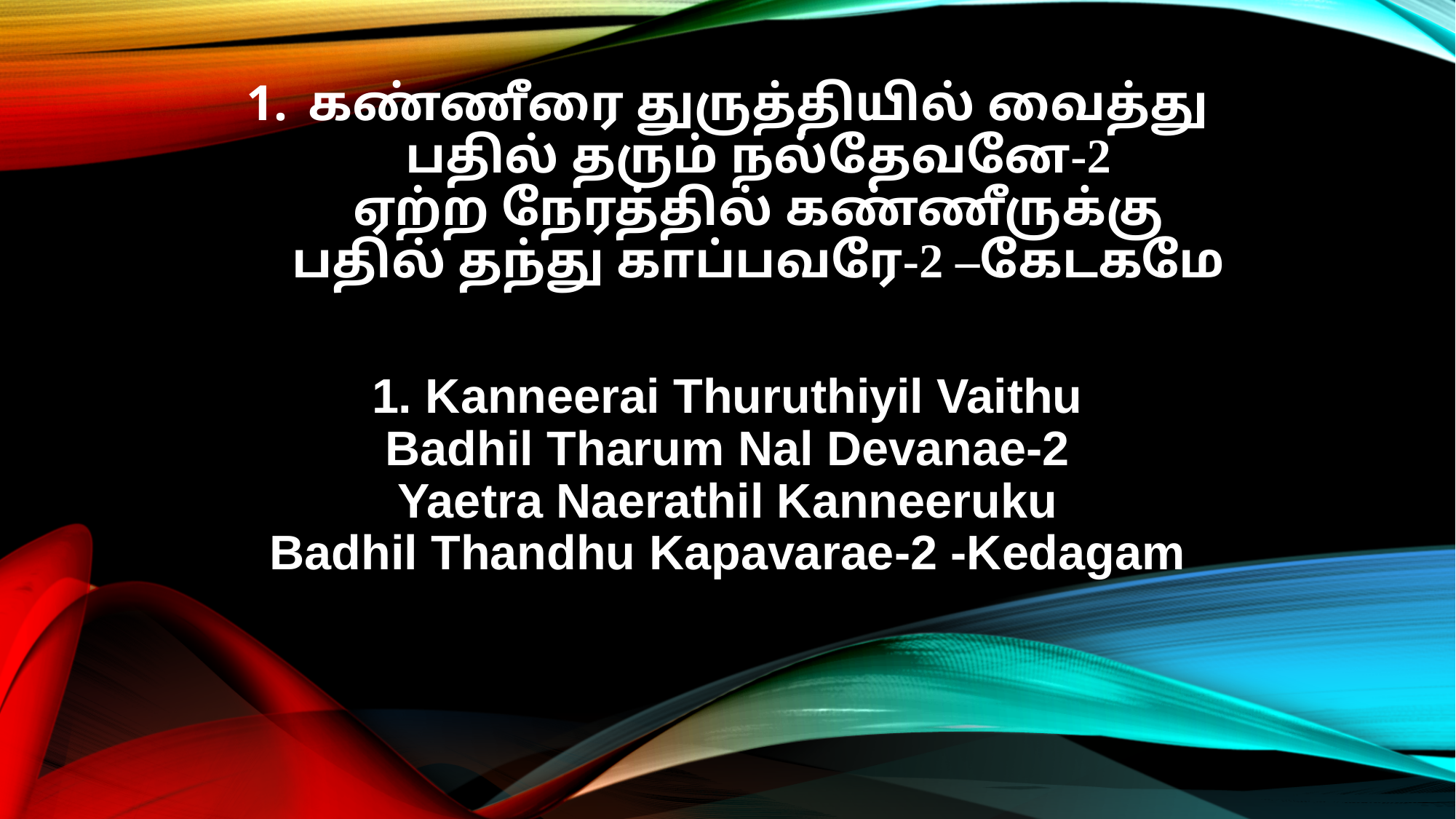

கண்ணீரை துருத்தியில் வைத்து
பதில் தரும் நல்தேவனே-2
ஏற்ற நேரத்தில் கண்ணீருக்கு
பதில் தந்து காப்பவரே-2 –கேடகமே

1. Kanneerai Thuruthiyil Vaithu
Badhil Tharum Nal Devanae-2
Yaetra Naerathil Kanneeruku
Badhil Thandhu Kapavarae-2 -Kedagam